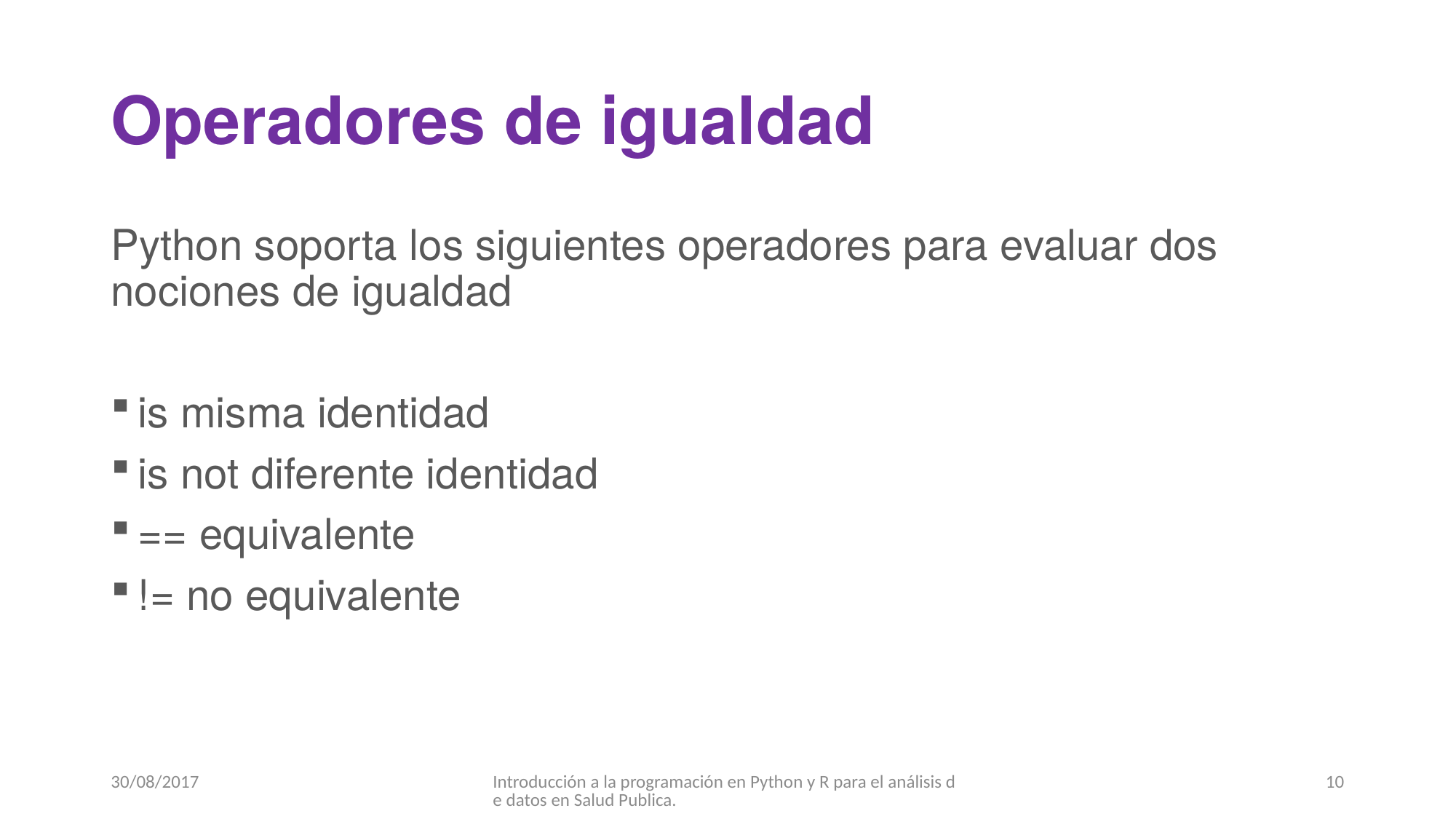

# Operadores de igualdad
Python soporta los siguientes operadores para evaluar dos nociones de igualdad

is misma identidad
is not diferente identidad
== equivalente
!= no equivalente

30/08/2017
Introducción a la programación en Python y R para el análisis de datos en Salud Publica.
10